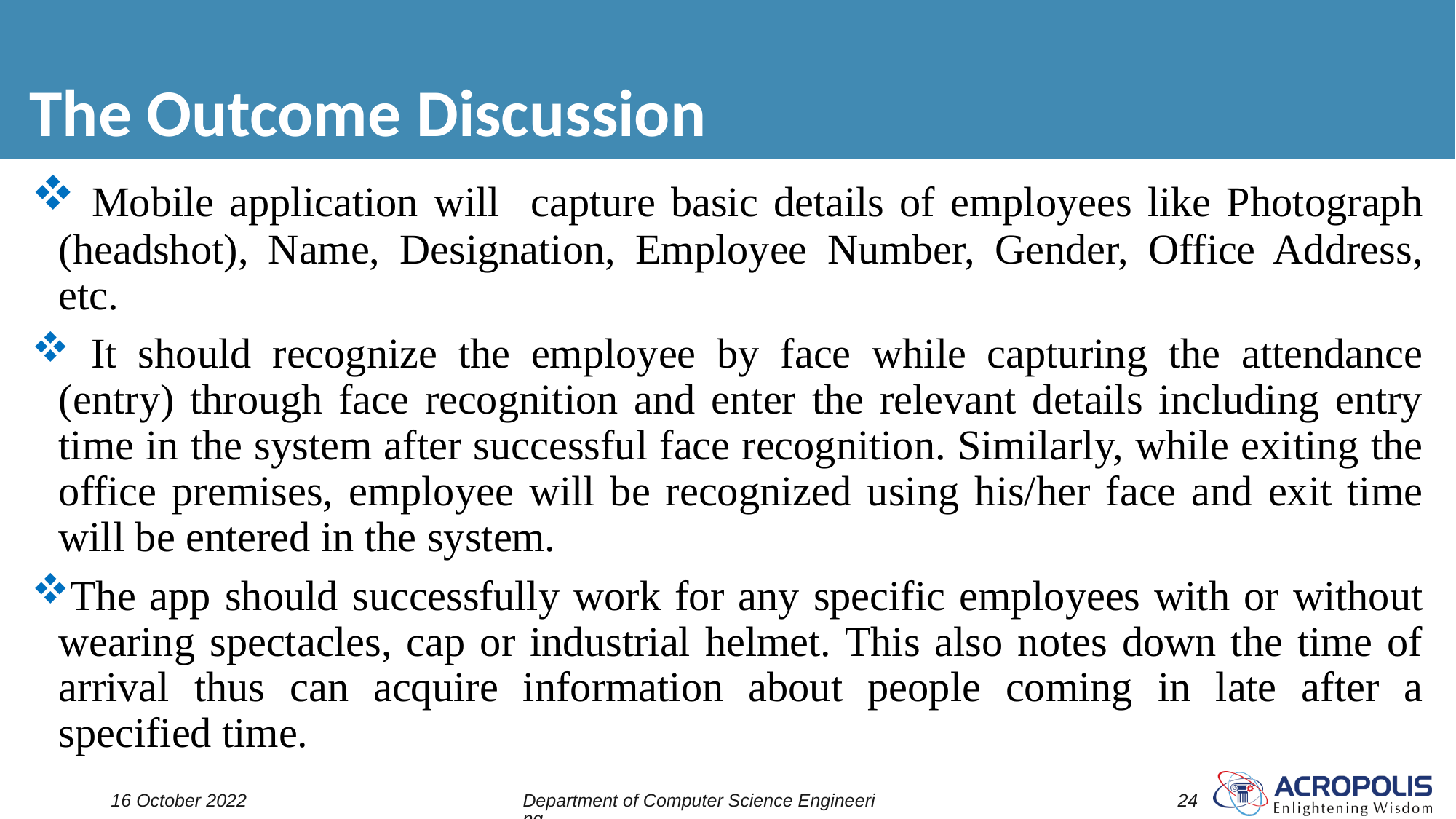

# The Outcome Discussion
 Mobile application will  capture basic details of employees like Photograph (headshot), Name, Designation, Employee Number, Gender, Office Address, etc.
 It should recognize the employee by face while capturing the attendance (entry) through face recognition and enter the relevant details including entry time in the system after successful face recognition. Similarly, while exiting the office premises, employee will be recognized using his/her face and exit time will be entered in the system.
The app should successfully work for any specific employees with or without wearing spectacles, cap or industrial helmet. This also notes down the time of arrival thus can acquire information about people coming in late after a specified time.

16 October 2022
Department of Computer Science Engineering
24